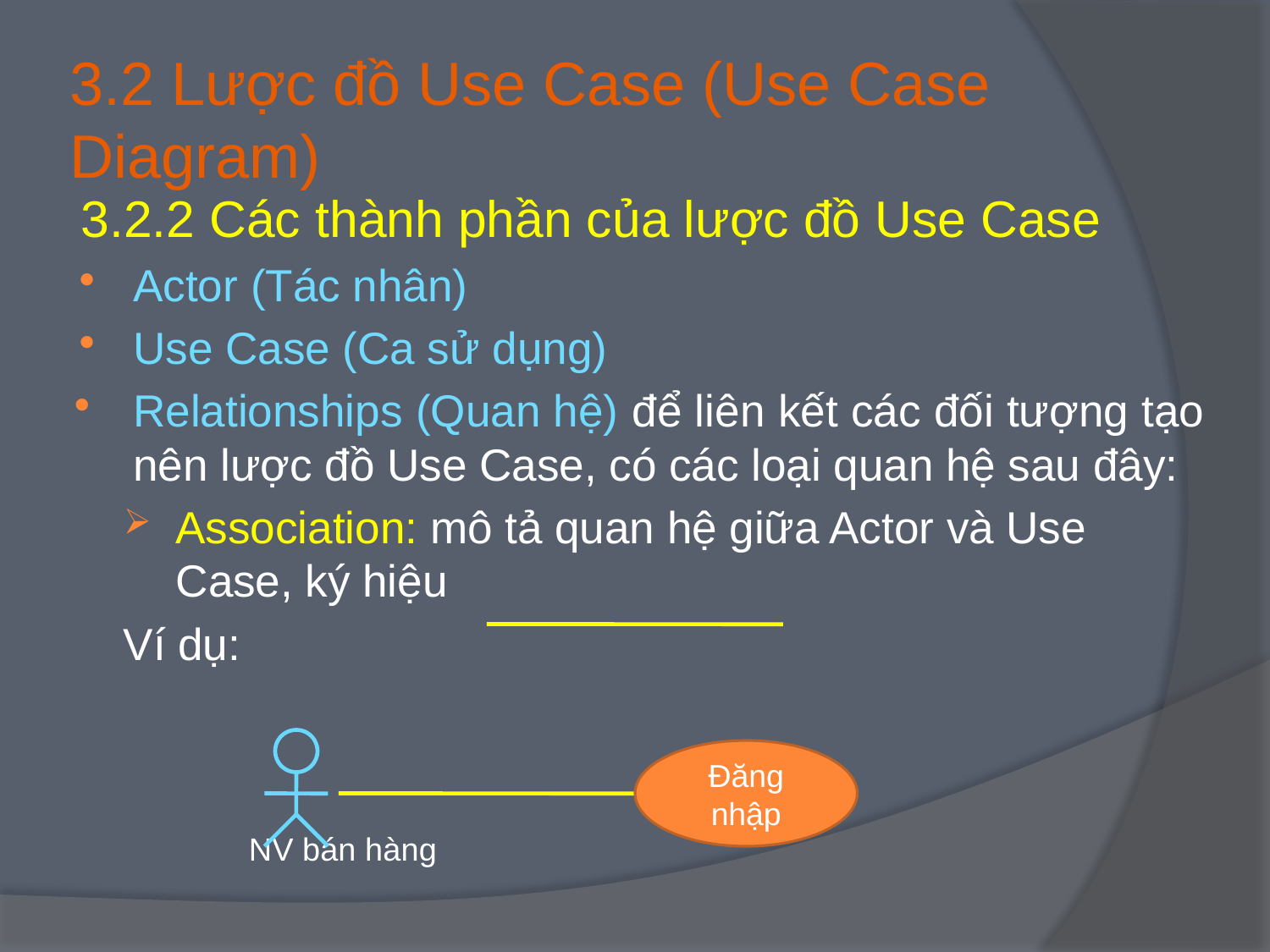

# 3.2 Lược đồ Use Case (Use Case Diagram)
3.2.2 Các thành phần của lược đồ Use Case
Actor (Tác nhân)
Use Case (Ca sử dụng)
Relationships (Quan hệ) để liên kết các đối tượng tạo nên lược đồ Use Case, có các loại quan hệ sau đây:
Association: mô tả quan hệ giữa Actor và Use Case, ký hiệu
Ví dụ:

	     	NV bán hàng

Đăng nhập